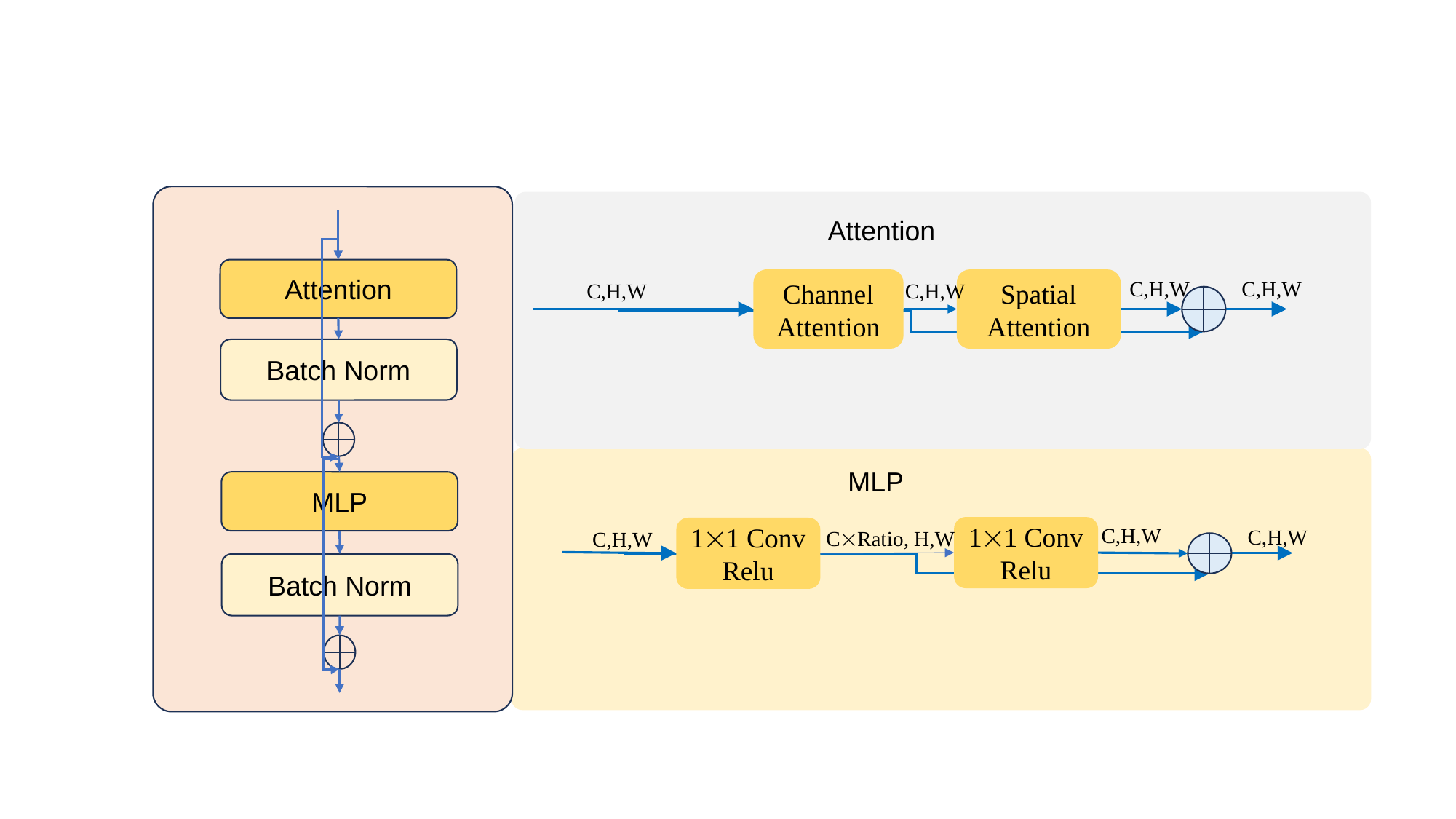

Attention
Attention
Channel
Attention
Spatial Attention
C,H,W
C,H,W
C,H,W
C,H,W

Batch Norm

MLP
MLP
1×1 Conv
Relu
C,H,W
1×1 Conv
Relu
C,H,W
C×Ratio, H,W
C,H,W

Batch Norm